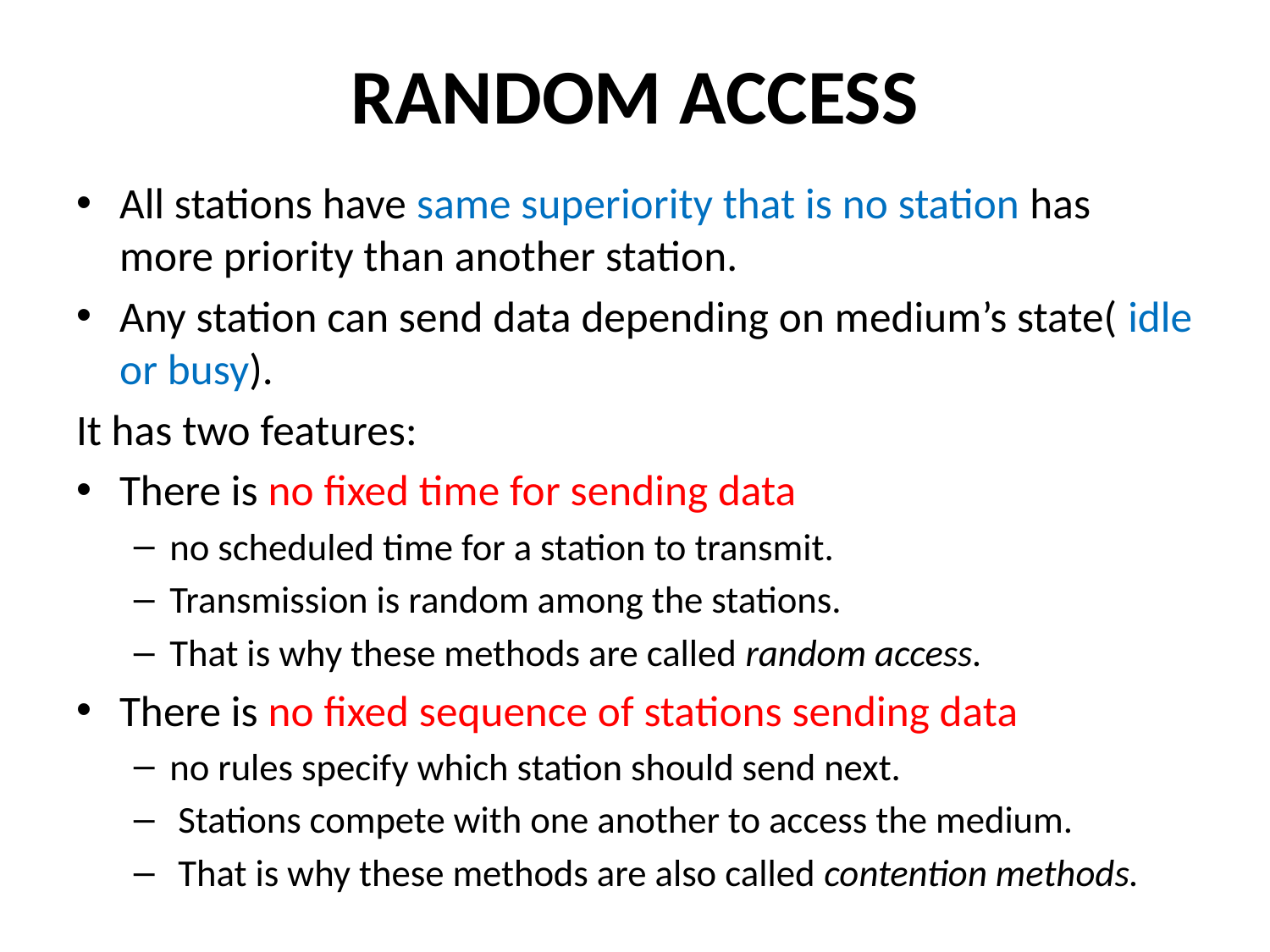

# RANDOM ACCESS
All stations have same superiority that is no station has more priority than another station.
Any station can send data depending on medium’s state( idle or busy).
It has two features:
There is no fixed time for sending data
no scheduled time for a station to transmit.
Transmission is random among the stations.
That is why these methods are called random access.
There is no fixed sequence of stations sending data
no rules specify which station should send next.
 Stations compete with one another to access the medium.
 That is why these methods are also called contention methods.